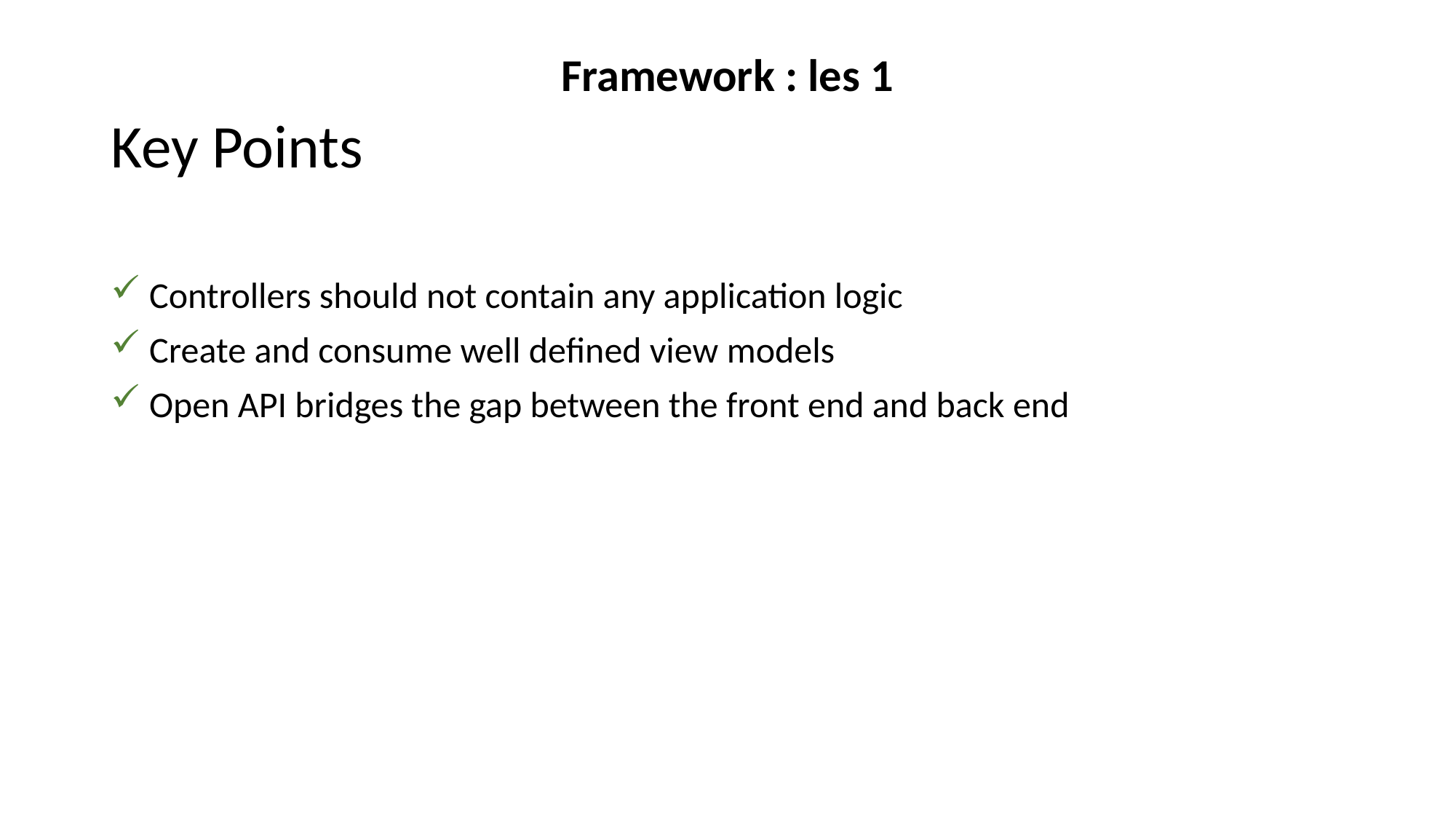

# Framework : les 1
Key Points

 Controllers should not contain any application logic
 Create and consume well defined view models
 Open API bridges the gap between the front end and back end